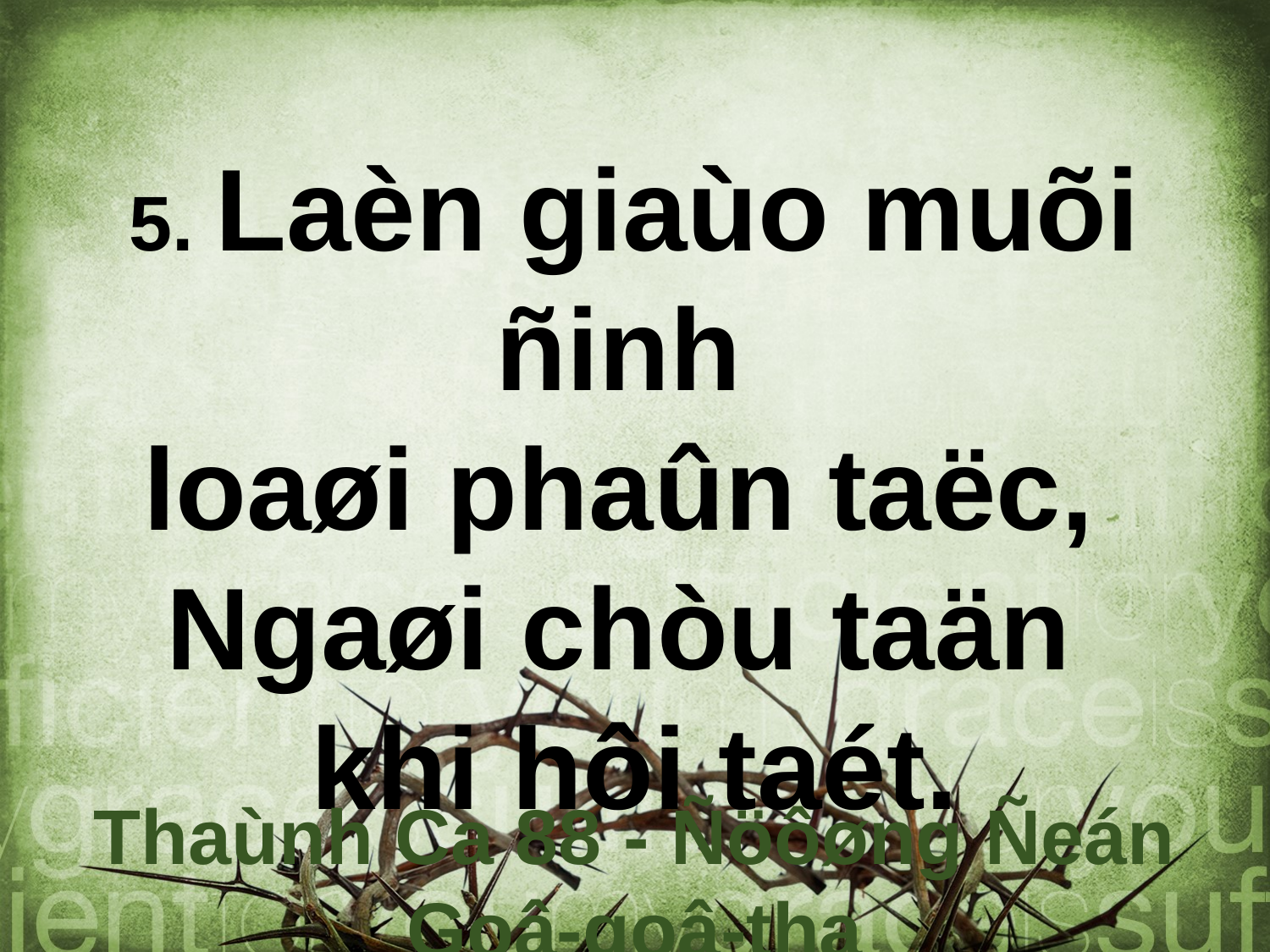

5. Laèn giaùo muõi ñinh
loaøi phaûn taëc,
Ngaøi chòu taän
khi hôi taét.
Thaùnh Ca 88 - Ñöôøng Ñeán Goâ-goâ-tha